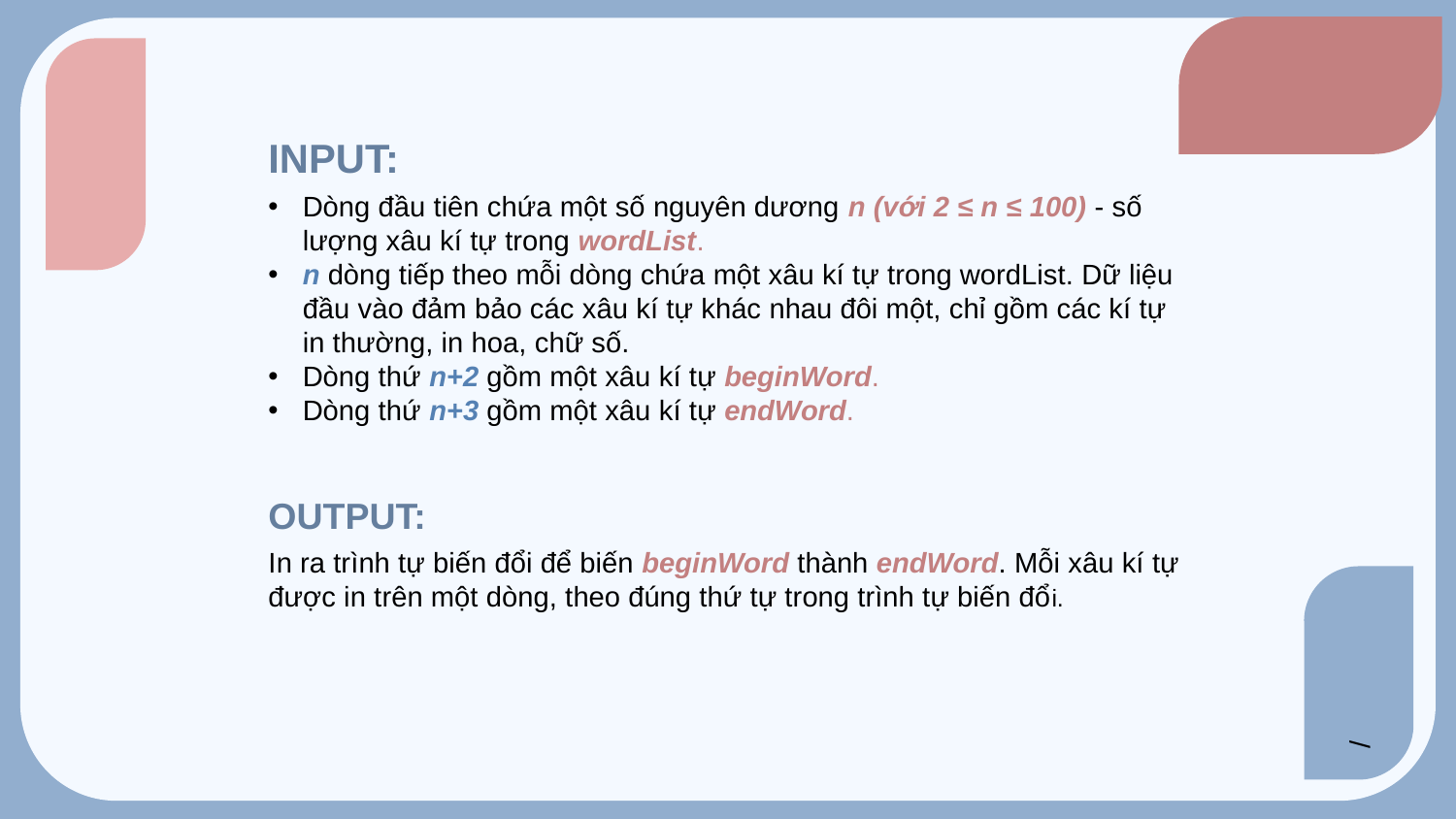

/
INPUT:
Dòng đầu tiên chứa một số nguyên dương n (với 2 ≤ n ≤ 100) - số lượng xâu kí tự trong wordList.
n dòng tiếp theo mỗi dòng chứa một xâu kí tự trong wordList. Dữ liệu đầu vào đảm bảo các xâu kí tự khác nhau đôi một, chỉ gồm các kí tự in thường, in hoa, chữ số.
Dòng thứ n+2 gồm một xâu kí tự beginWord.
Dòng thứ n+3 gồm một xâu kí tự endWord.

OUTPUT:
In ra trình tự biến đổi để biến beginWord thành endWord. Mỗi xâu kí tự được in trên một dòng, theo đúng thứ tự trong trình tự biến đổi.